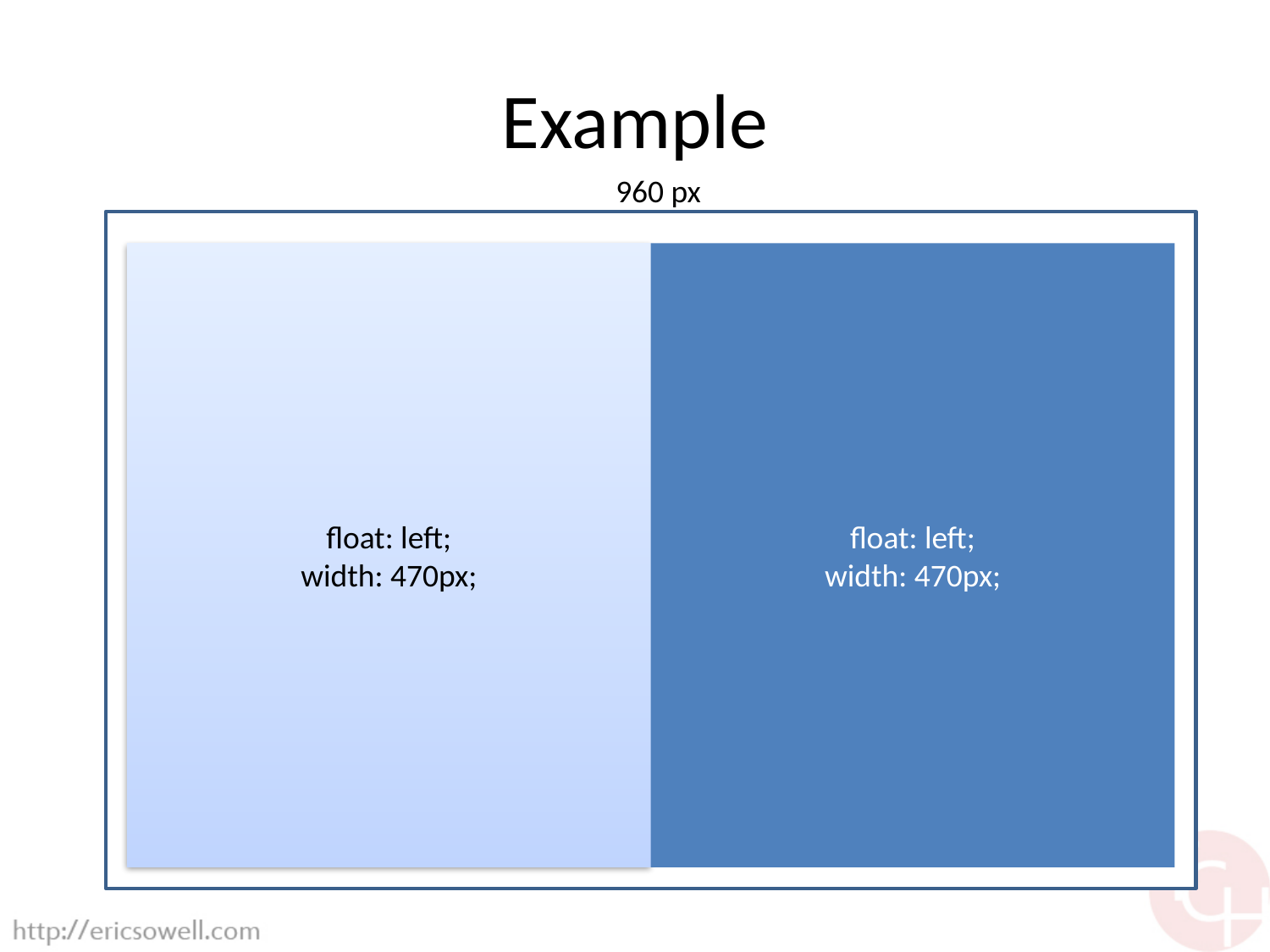

# Example
960 px

float: left;
width: 470px;
float: left;
width: 470px;